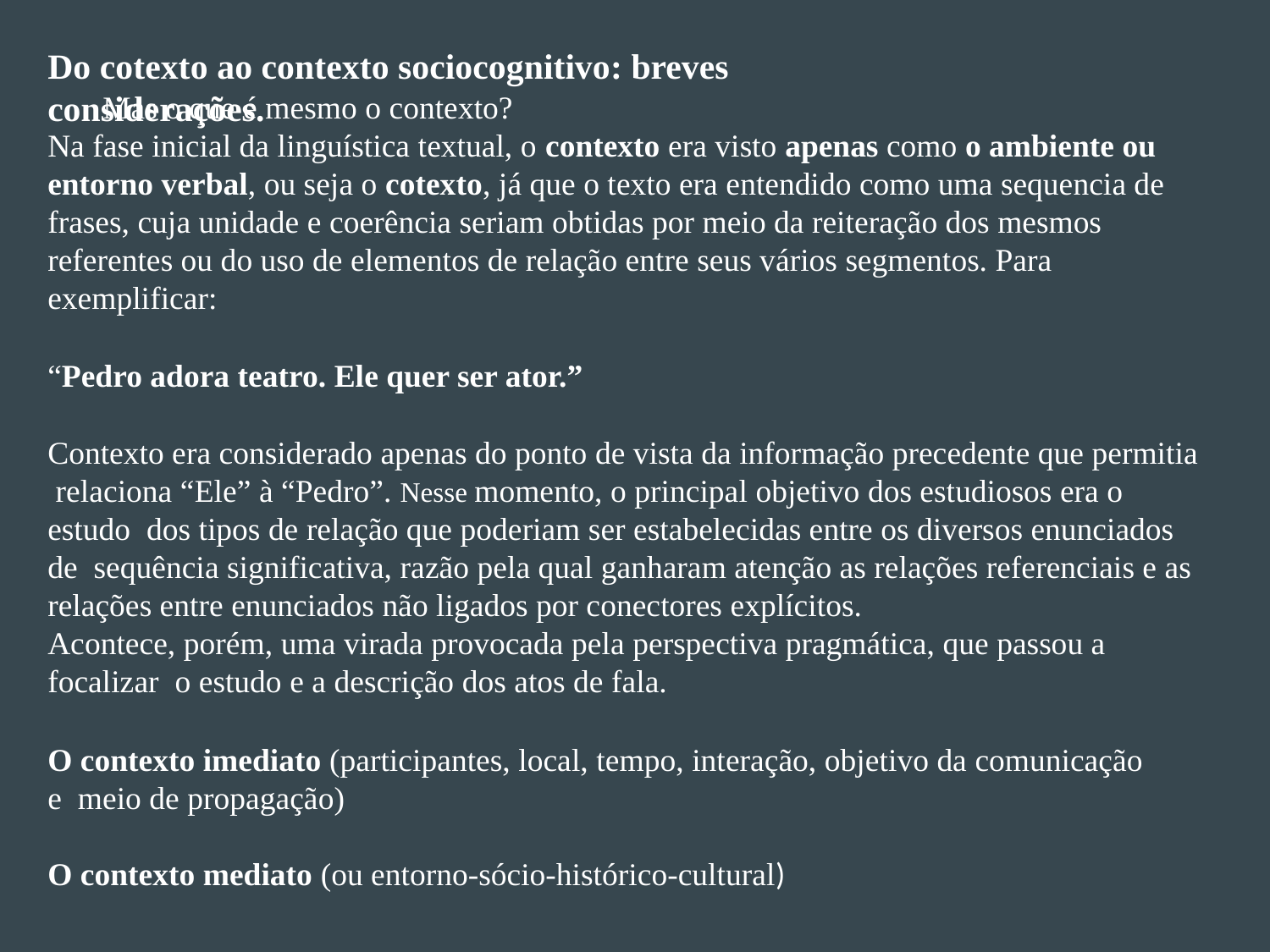

# Do cotexto ao contexto sociocognitivo: breves considerações.
Mas o que é mesmo o contexto?
Na fase inicial da linguística textual, o contexto era visto apenas como o ambiente ou  entorno verbal, ou seja o cotexto, já que o texto era entendido como uma sequencia de  frases, cuja unidade e coerência seriam obtidas por meio da reiteração dos mesmos  referentes ou do uso de elementos de relação entre seus vários segmentos. Para exemplificar:

“Pedro adora teatro. Ele quer ser ator.”

Contexto era considerado apenas do ponto de vista da informação precedente que permitia  relaciona “Ele” à “Pedro”. Nesse momento, o principal objetivo dos estudiosos era o estudo  dos tipos de relação que poderiam ser estabelecidas entre os diversos enunciados de  sequência significativa, razão pela qual ganharam atenção as relações referenciais e as  relações entre enunciados não ligados por conectores explícitos.
Acontece, porém, uma virada provocada pela perspectiva pragmática, que passou a focalizar  o estudo e a descrição dos atos de fala.

O contexto imediato (participantes, local, tempo, interação, objetivo da comunicação e  meio de propagação)

O contexto mediato (ou entorno-sócio-histórico-cultural)